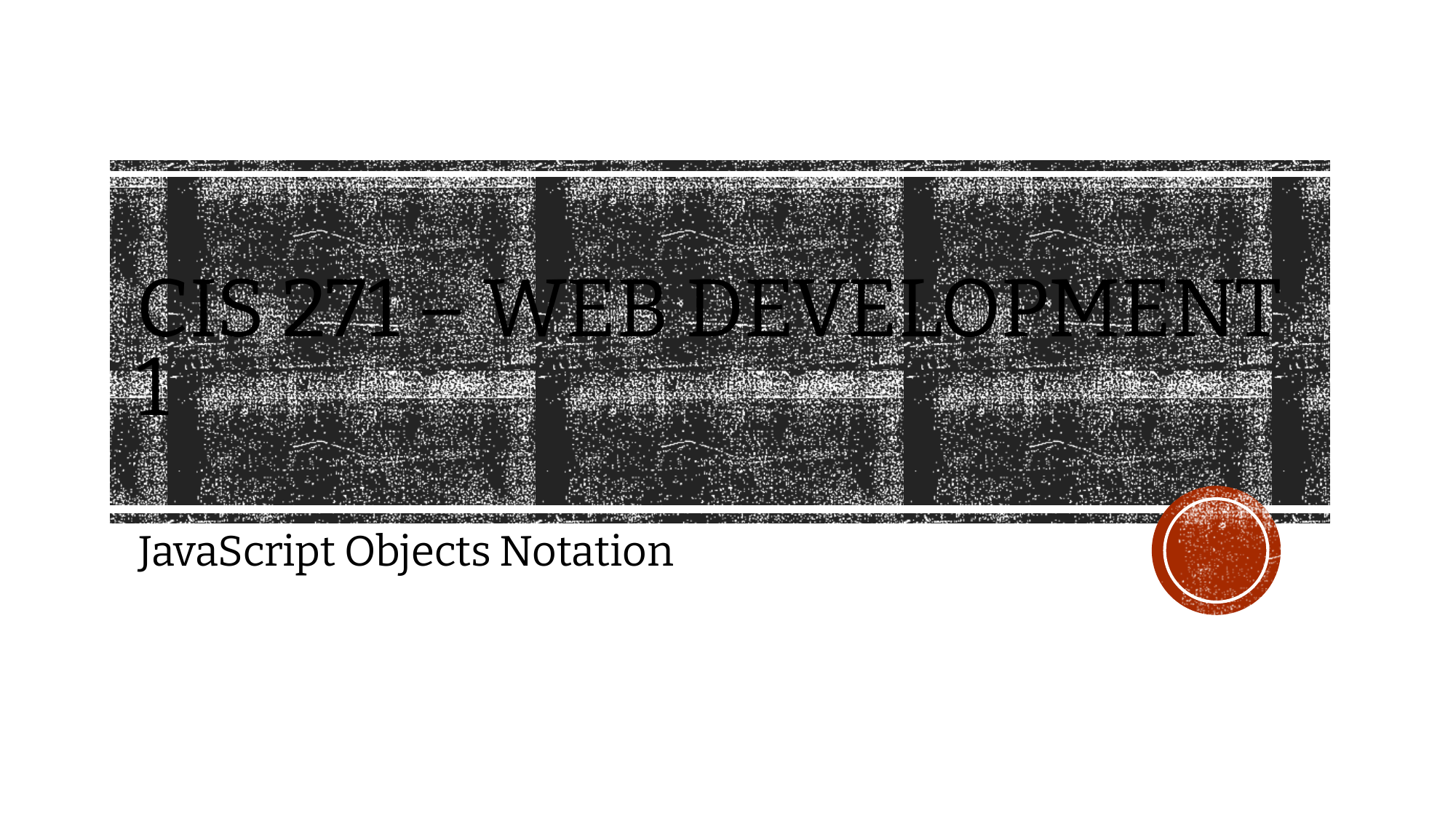

# CIS 271 – Web Development 1
JavaScript Objects Notation